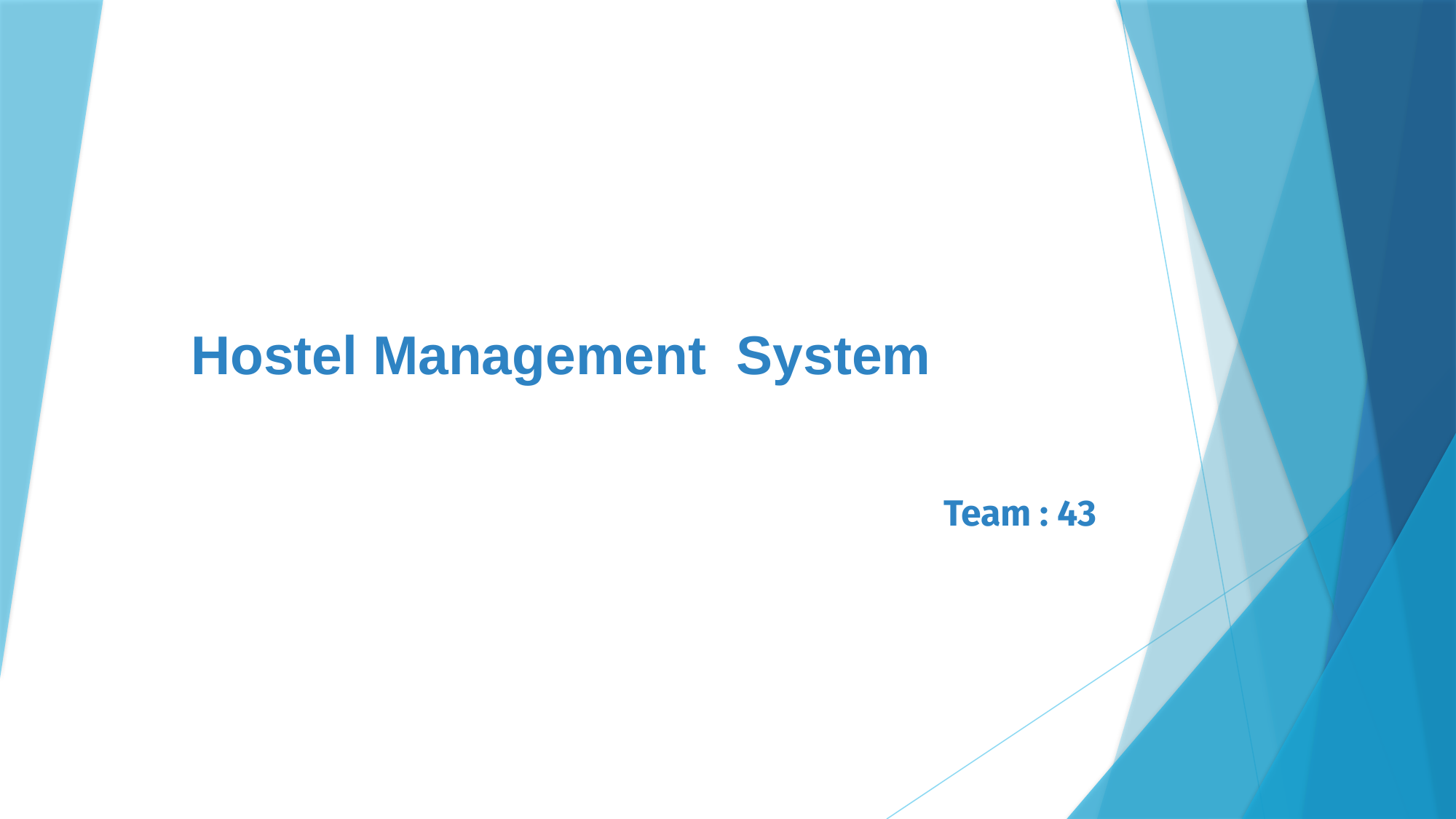

# Hostel Management  System
Team : 43